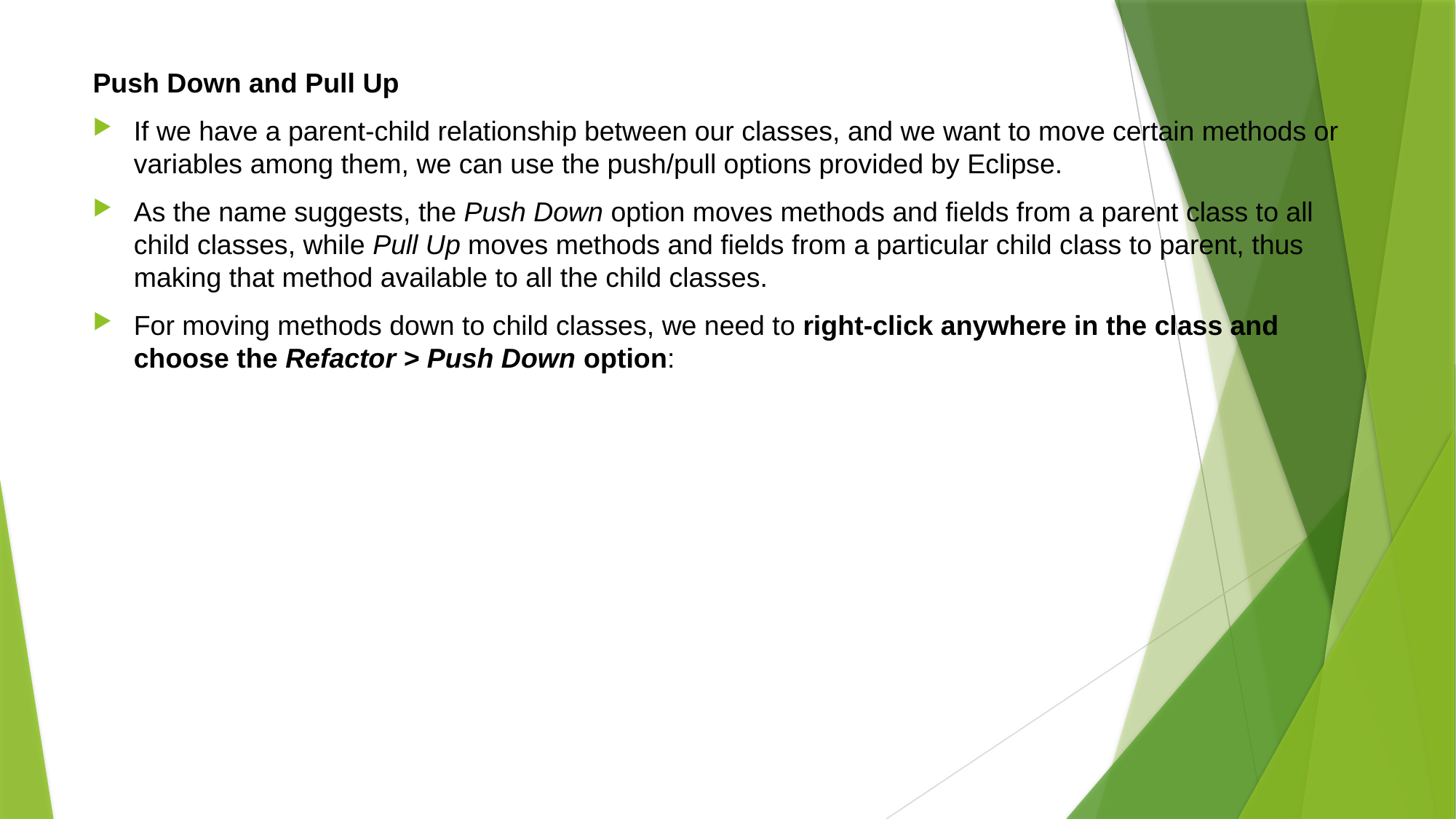

Push Down and Pull Up
If we have a parent-child relationship between our classes, and we want to move certain methods or variables among them, we can use the push/pull options provided by Eclipse.
As the name suggests, the Push Down option moves methods and fields from a parent class to all child classes, while Pull Up moves methods and fields from a particular child class to parent, thus making that method available to all the child classes.
For moving methods down to child classes, we need to right-click anywhere in the class and choose the Refactor > Push Down option: